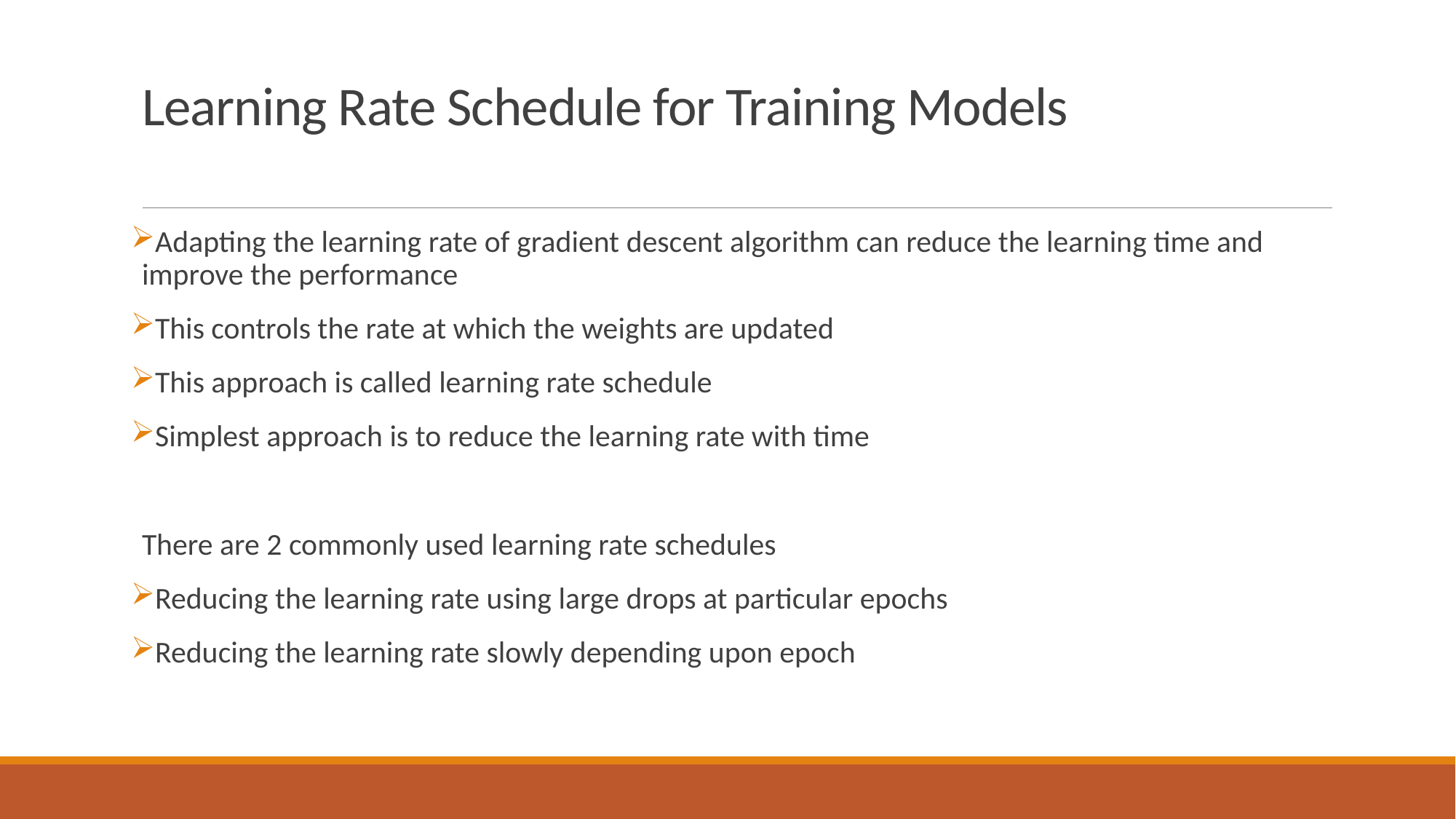

# Learning Rate Schedule for Training Models
Adapting the learning rate of gradient descent algorithm can reduce the learning time and improve the performance
This controls the rate at which the weights are updated
This approach is called learning rate schedule
Simplest approach is to reduce the learning rate with time

There are 2 commonly used learning rate schedules
Reducing the learning rate using large drops at particular epochs
Reducing the learning rate slowly depending upon epoch